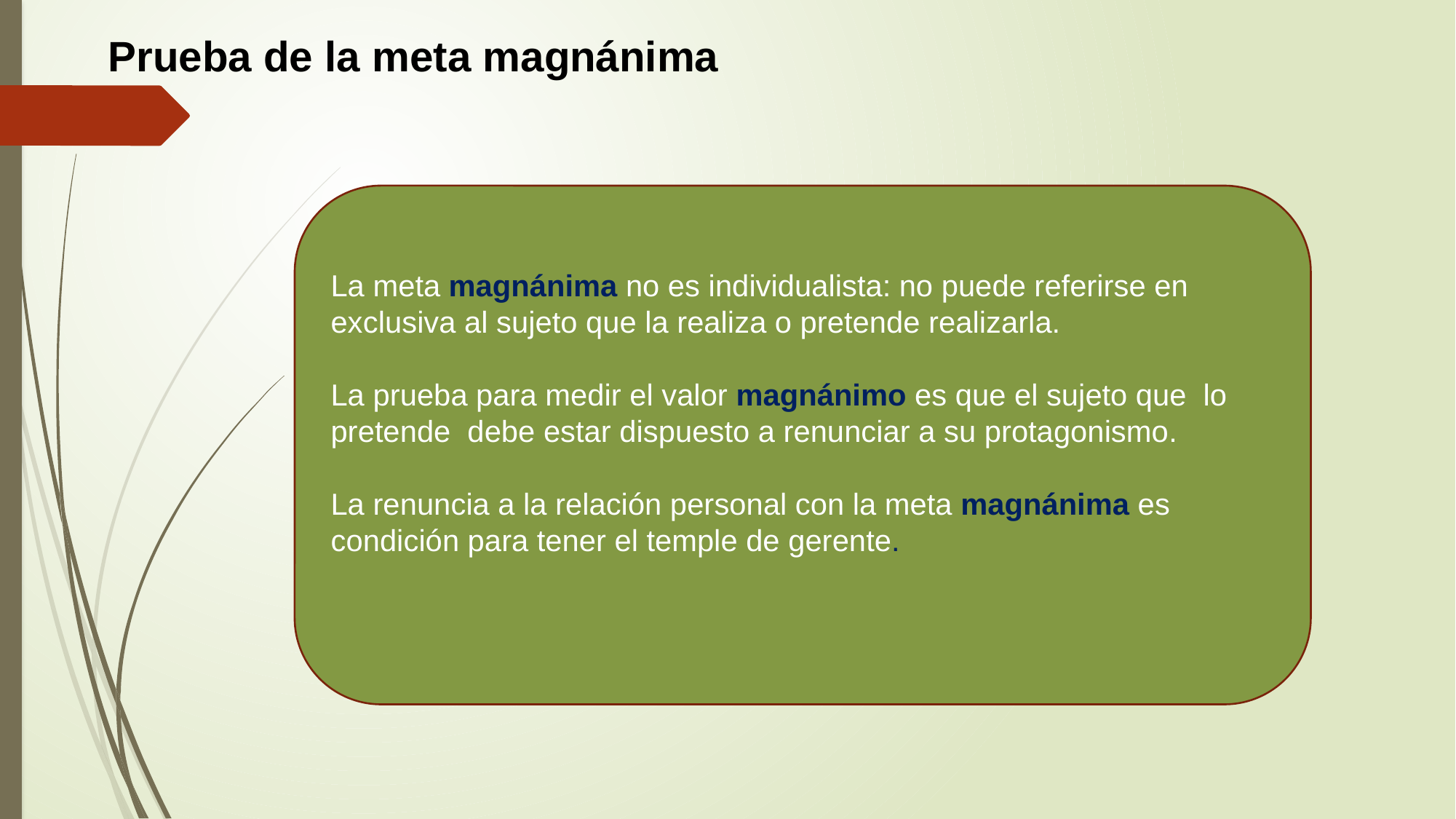

Prueba de la meta magnánima
La meta magnánima no es individualista: no puede referirse en exclusiva al sujeto que la realiza o pretende realizarla.

La prueba para medir el valor magnánimo es que el sujeto que  lo pretende  debe estar dispuesto a renunciar a su protagonismo.

La renuncia a la relación personal con la meta magnánima es condición para tener el temple de gerente.